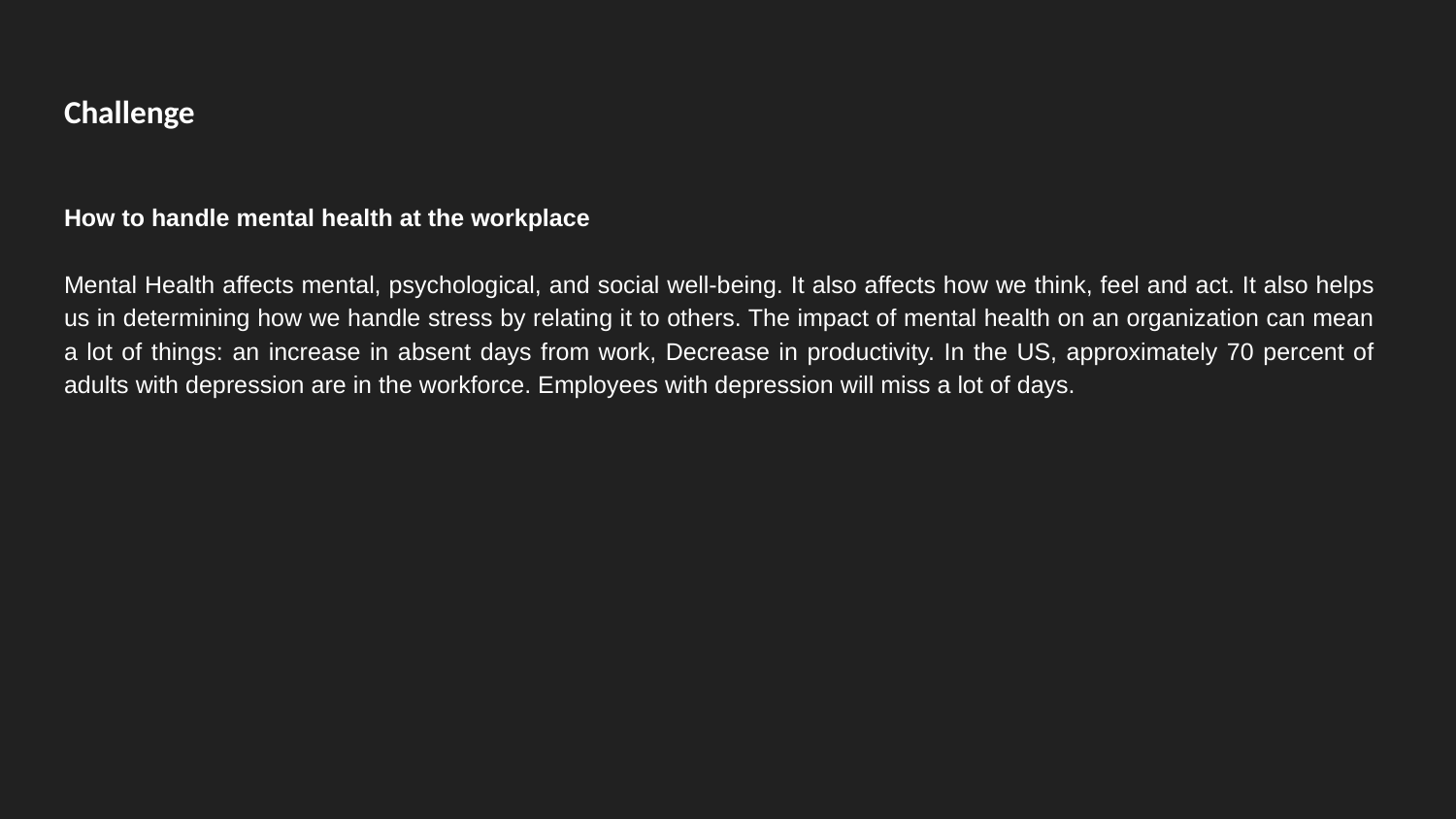

# Challenge
How to handle mental health at the workplace

Mental Health affects mental, psychological, and social well-being. It also affects how we think, feel and act. It also helps us in determining how we handle stress by relating it to others. The impact of mental health on an organization can mean a lot of things: an increase in absent days from work, Decrease in productivity. In the US, approximately 70 percent of adults with depression are in the workforce. Employees with depression will miss a lot of days.